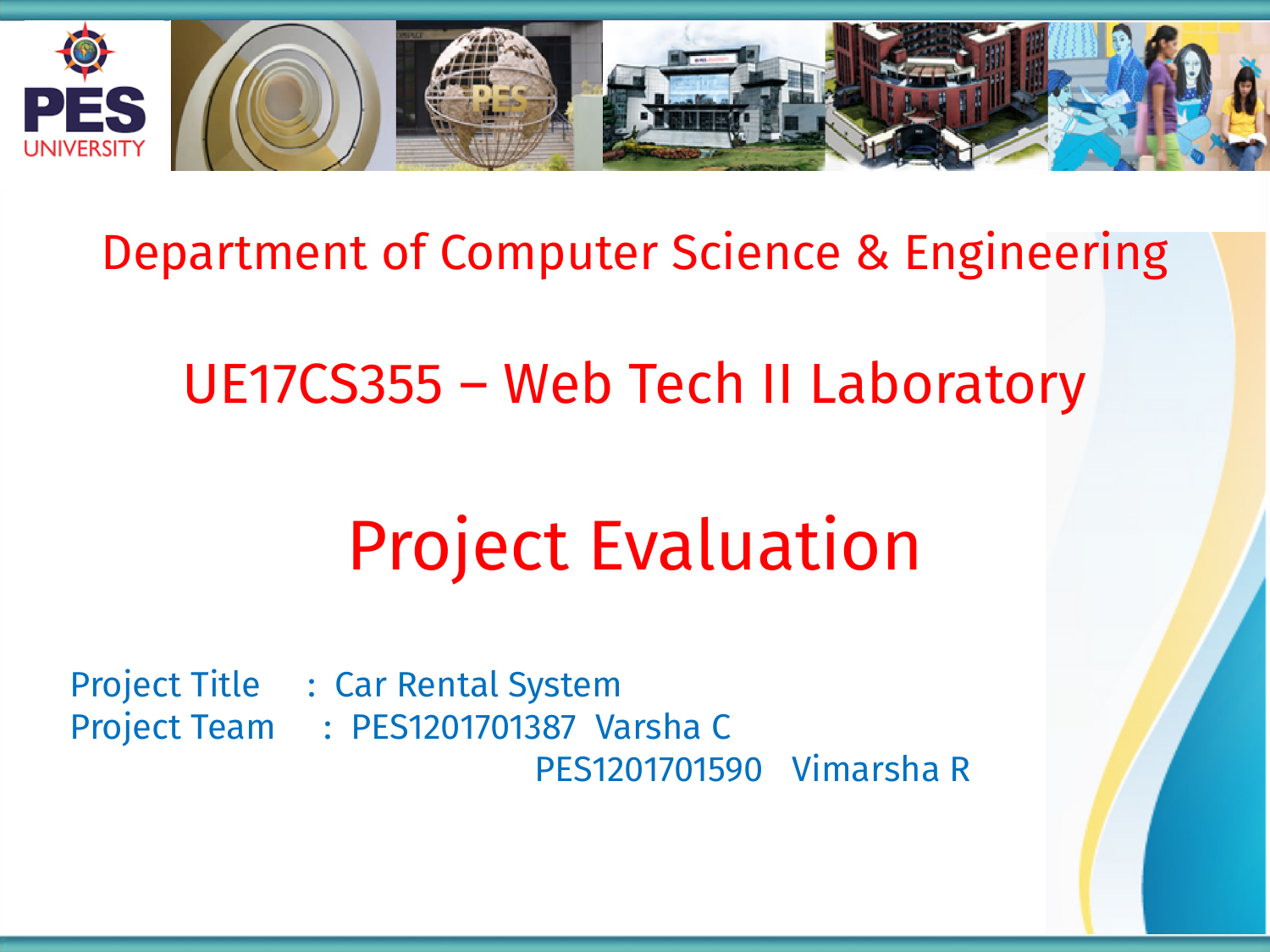

Department of Computer Science & Engineering

UE17CS355 – Web Tech II Laboratory

Project Evaluation
Project Title     :  Car Rental System
Project Team 	:  PES1201701387  Varsha C
		   	         PES1201701590   Vimarsha R